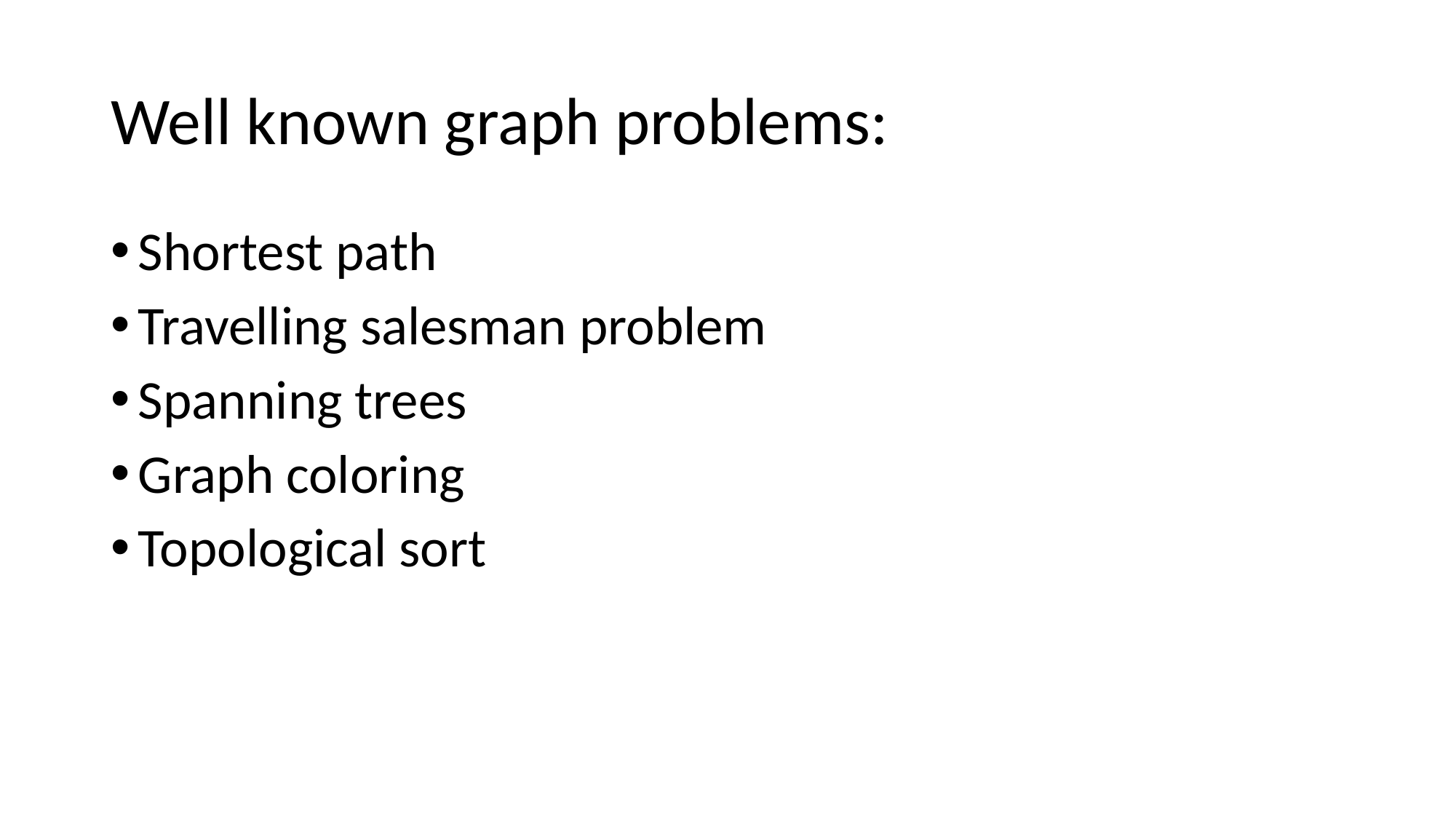

# Well known graph problems:
Shortest path
Travelling salesman problem
Spanning trees
Graph coloring
Topological sort